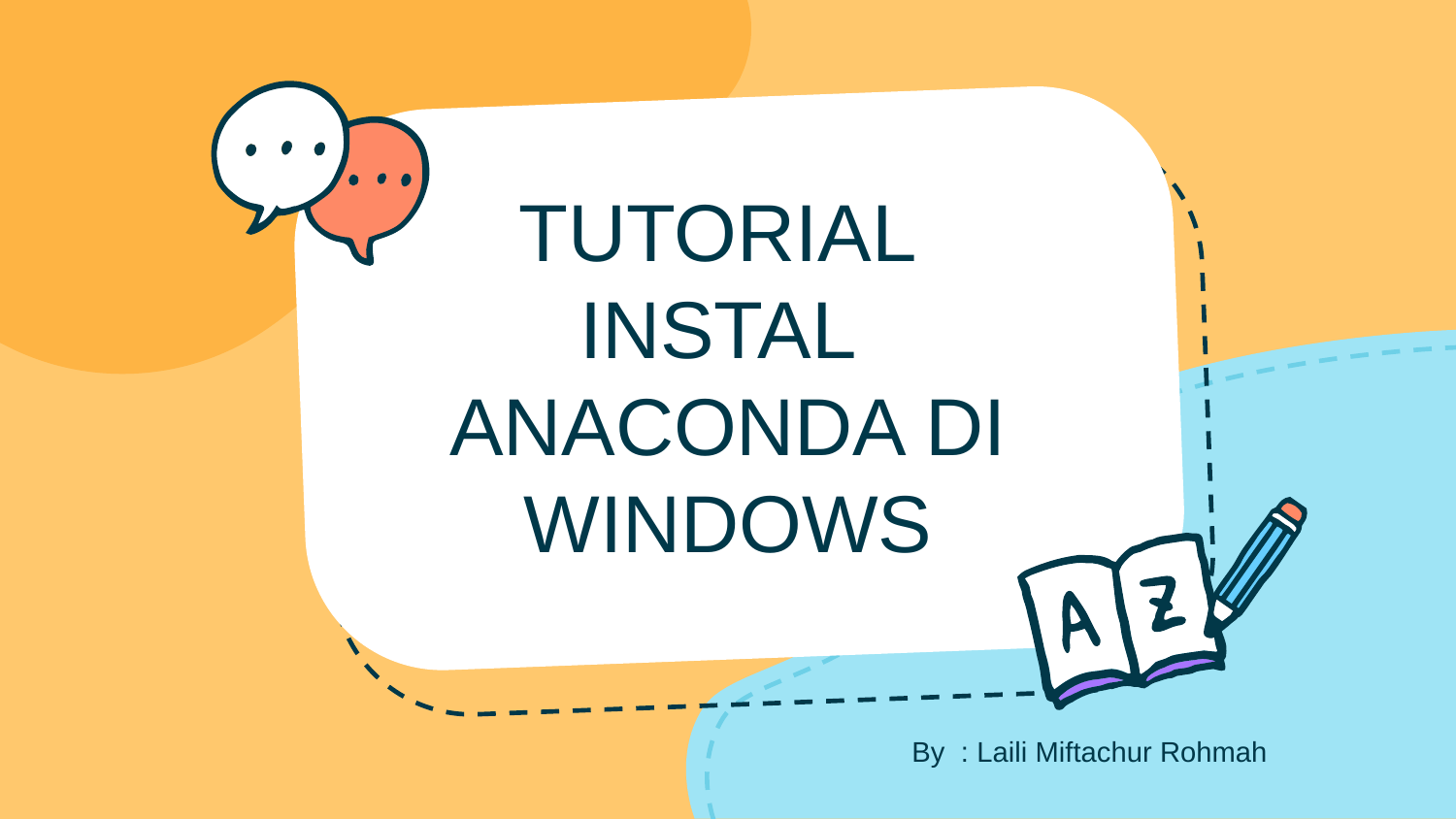

# TUTORIAL INSTAL ANACONDA DI WINDOWS

By  : Laili Miftachur Rohmah